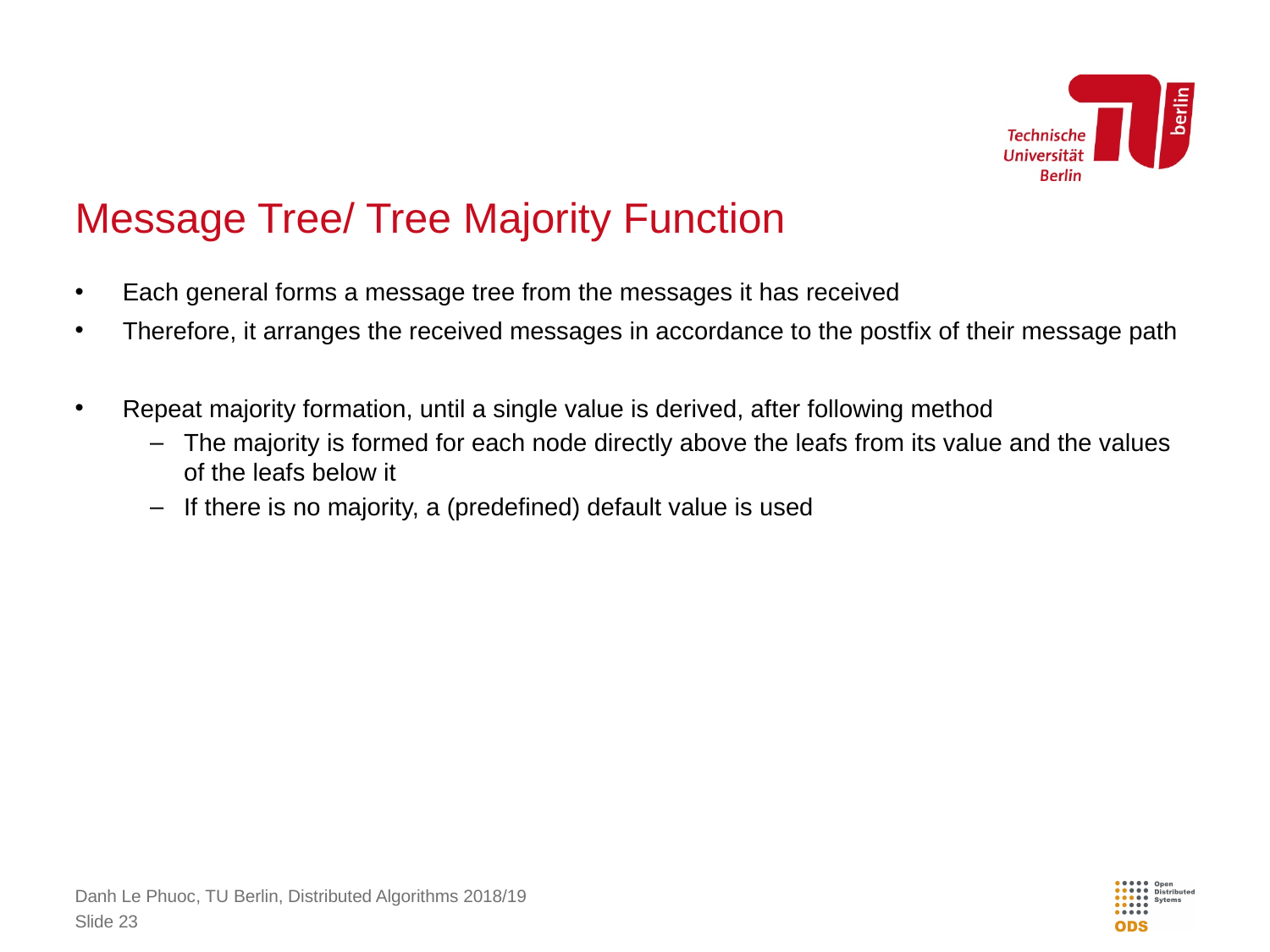

# Message Tree/ Tree Majority Function
Each general forms a message tree from the messages it has received
Therefore, it arranges the received messages in accordance to the postfix of their message path

Repeat majority formation, until a single value is derived, after following method
The majority is formed for each node directly above the leafs from its value and the values of the leafs below it
If there is no majority, a (predefined) default value is used
Danh Le Phuoc, TU Berlin, Distributed Algorithms 2018/19
Slide 23